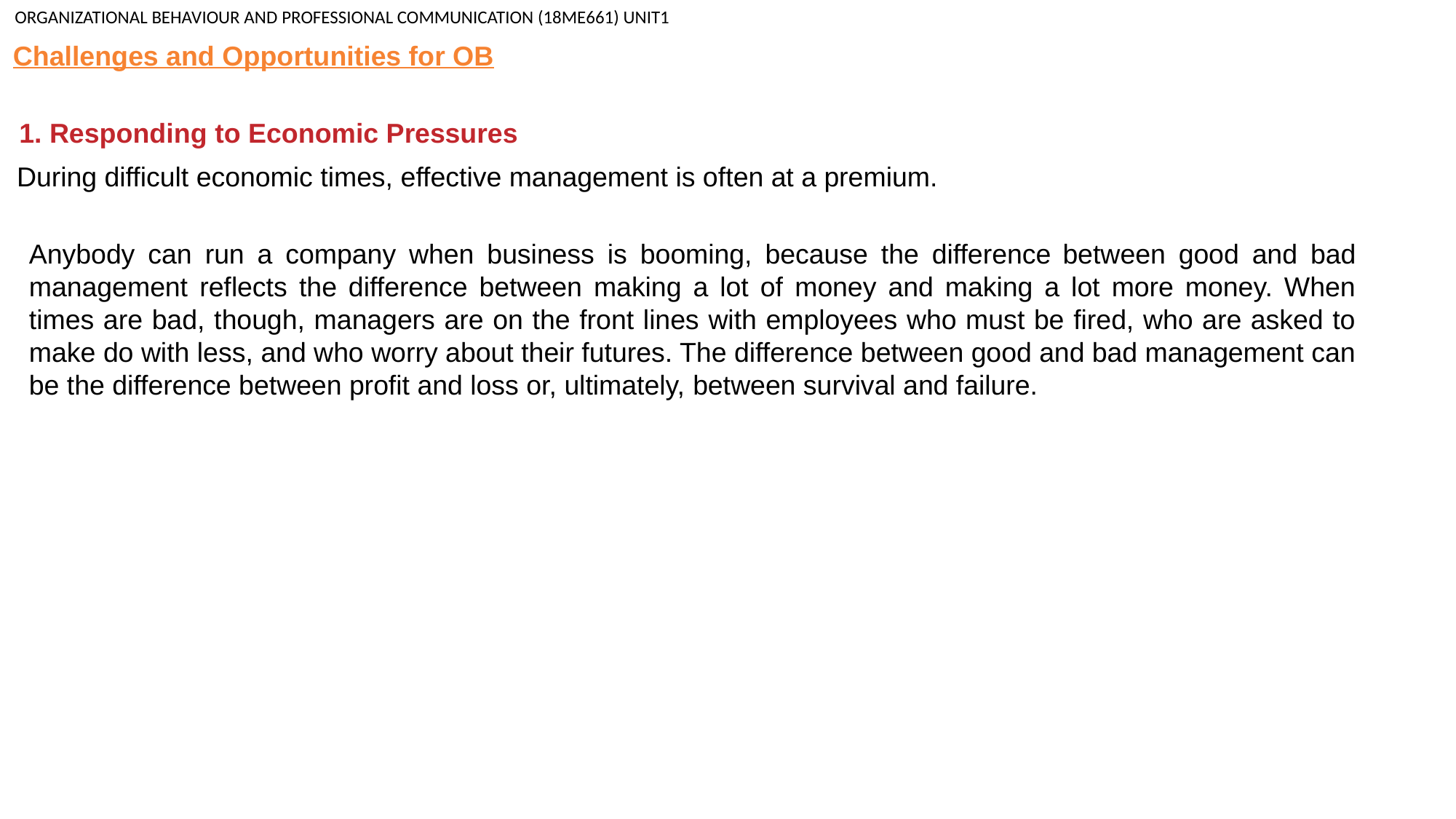

ORGANIZATIONAL BEHAVIOUR AND PROFESSIONAL COMMUNICATION (18ME661) UNIT1
Challenges and Opportunities for OB
1. Responding to Economic Pressures
During difficult economic times, effective management is often at a premium.
Anybody can run a company when business is booming, because the difference between good and bad management reflects the difference between making a lot of money and making a lot more money. When times are bad, though, managers are on the front lines with employees who must be fired, who are asked to make do with less, and who worry about their futures. The difference between good and bad management can be the difference between profit and loss or, ultimately, between survival and failure.